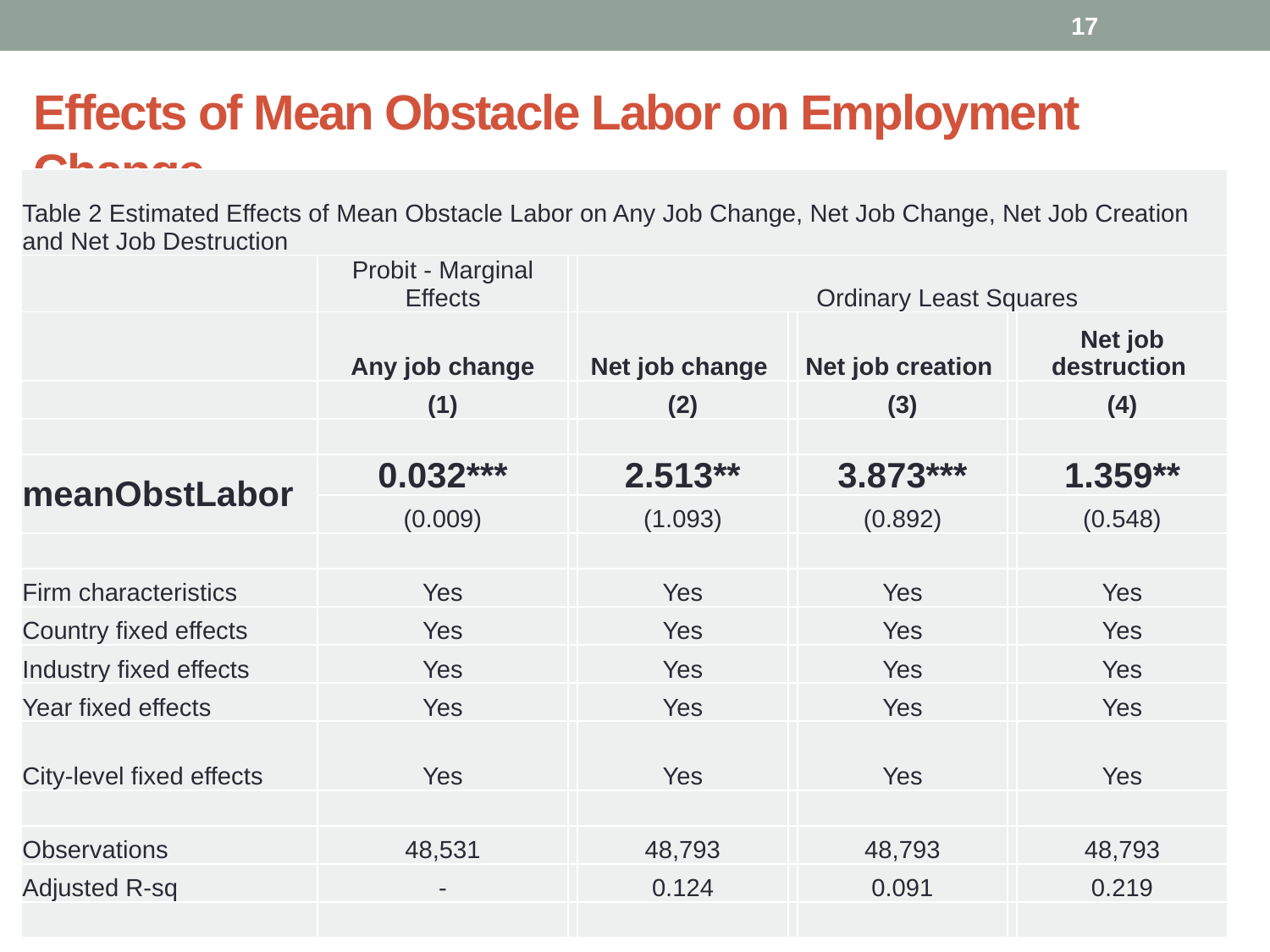

17
Effects of Mean Obstacle Labor on Employment Change

| Table 2 Estimated Effects of Mean Obstacle Labor on Any Job Change, Net Job Change, Net Job Creation and Net Job Destruction |  |  |  |  |  |  |  |
| --- | --- | --- | --- | --- | --- | --- | --- |
|  | Probit - Marginal Effects |  | Ordinary Least Squares |  |  |  |  |
|  | Any job change |  | Net job change |  | Net job creation |  | Net job destruction |
|  | (1) |  | (2) |  | (3) |  | (4) |
|  |  |  |  |  |  |  |  |
| meanObstLabor | 0.032\*\*\* |  | 2.513\*\* |  | 3.873\*\*\* |  | 1.359\*\* |
|  | (0.009) |  | (1.093) |  | (0.892) |  | (0.548) |
|  |  |  |  |  |  |  |  |
| Firm characteristics | Yes |  | Yes |  | Yes |  | Yes |
| Country fixed effects | Yes |  | Yes |  | Yes |  | Yes |
| Industry fixed effects | Yes |  | Yes |  | Yes |  | Yes |
| Year fixed effects | Yes |  | Yes |  | Yes |  | Yes |
| City-level fixed effects | Yes |  | Yes |  | Yes |  | Yes |
|  |  |  |  |  |  |  |  |
| Observations | 48,531 |  | 48,793 |  | 48,793 |  | 48,793 |
| Adjusted R-sq | - |  | 0.124 |  | 0.091 |  | 0.219 |
|  |  |  |  |  |  |  |  |